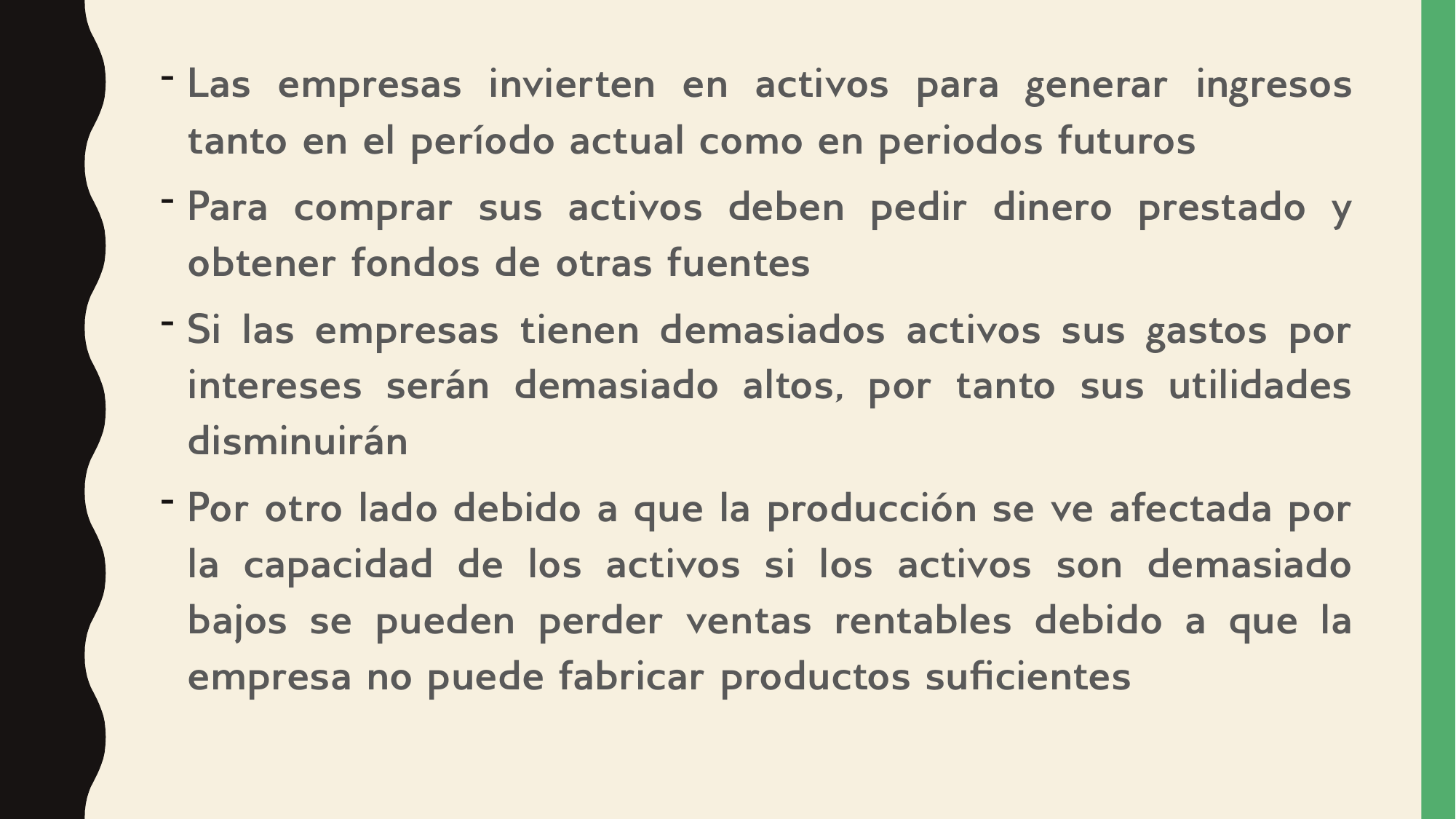

Las empresas invierten en activos para generar ingresos tanto en el período actual como en periodos futuros
Para comprar sus activos deben pedir dinero prestado y obtener fondos de otras fuentes
Si las empresas tienen demasiados activos sus gastos por intereses serán demasiado altos, por tanto sus utilidades disminuirán
Por otro lado debido a que la producción se ve afectada por la capacidad de los activos si los activos son demasiado bajos se pueden perder ventas rentables debido a que la empresa no puede fabricar productos suficientes